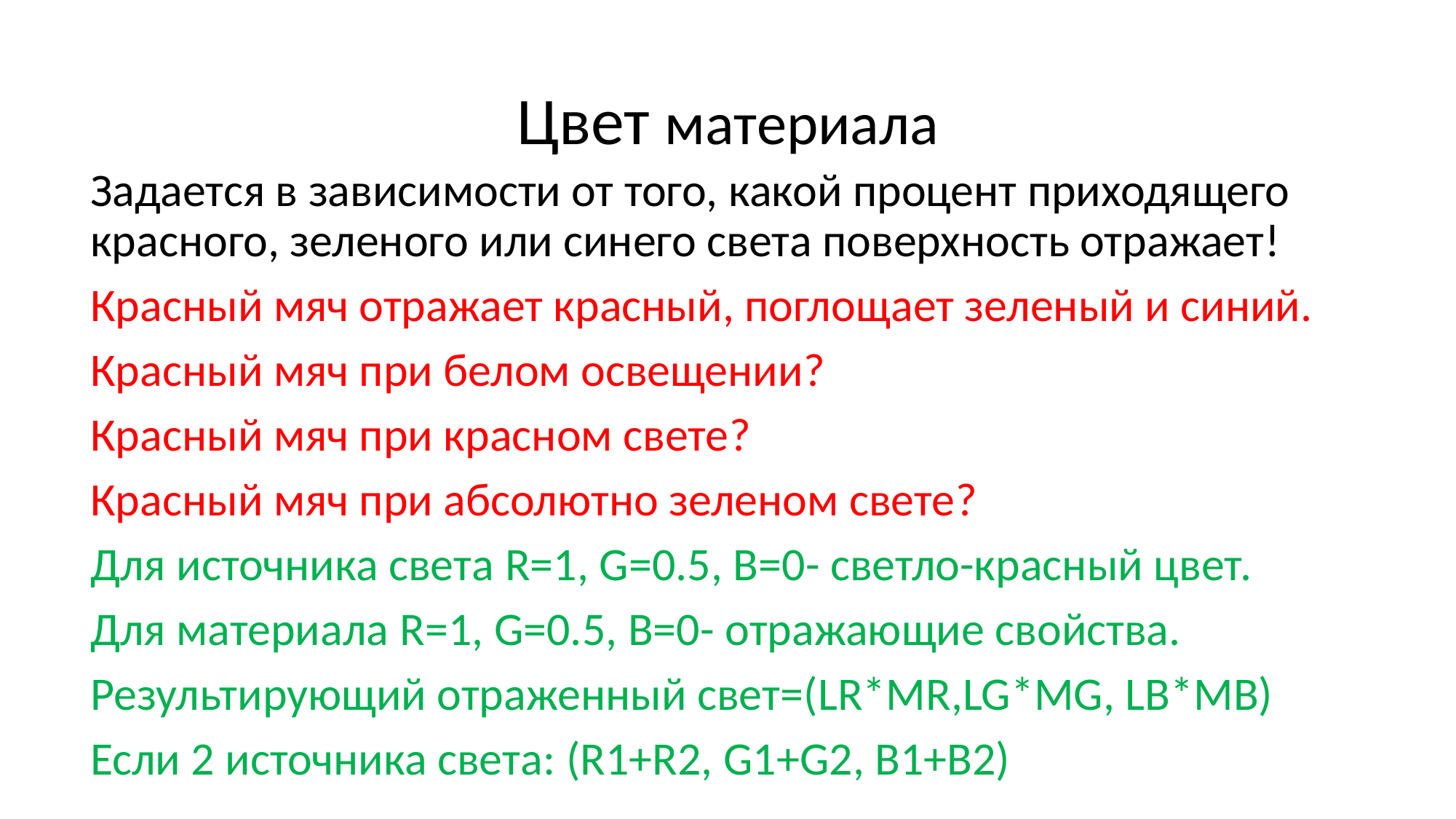

# Цвет материала
Задается в зависимости от того, какой процент приходящего красного, зеленого или синего света поверхность отражает!
Красный мяч отражает красный, поглощает зеленый и синий.
Красный мяч при белом освещении?
Красный мяч при красном свете?
Красный мяч при абсолютно зеленом свете?
Для источника света R=1, G=0.5, B=0- светло-красный цвет.
Для материала R=1, G=0.5, B=0- отражающие свойства.
Результирующий отраженный свет=(LR*MR,LG*MG, LB*MB)
Если 2 источника света: (R1+R2, G1+G2, B1+B2)